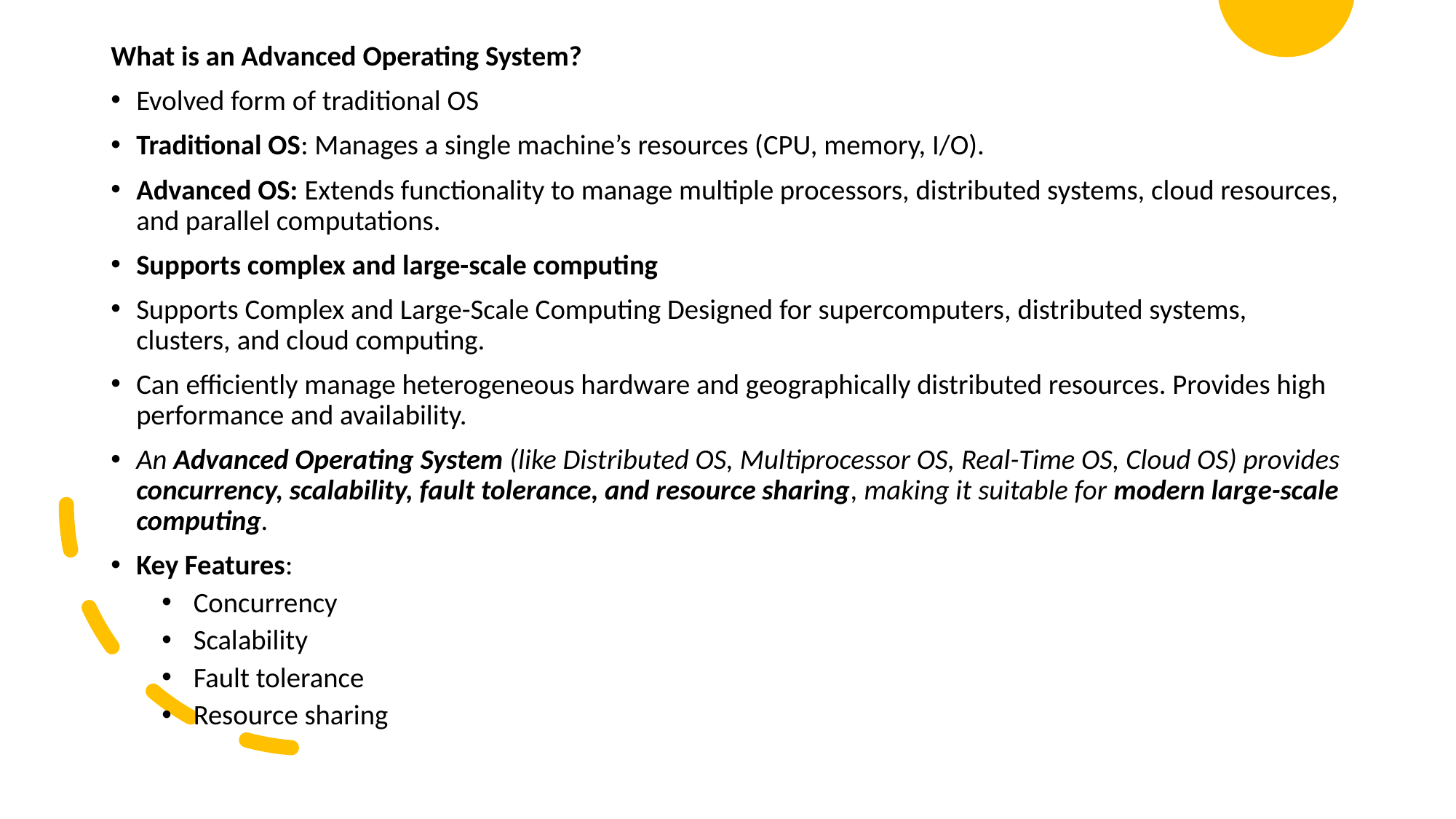

What is an Advanced Operating System?
Evolved form of traditional OS
Traditional OS: Manages a single machine’s resources (CPU, memory, I/O).
Advanced OS: Extends functionality to manage multiple processors, distributed systems, cloud resources, and parallel computations.
Supports complex and large-scale computing
Supports Complex and Large-Scale Computing Designed for supercomputers, distributed systems, clusters, and cloud computing.
Can efficiently manage heterogeneous hardware and geographically distributed resources. Provides high performance and availability.
An Advanced Operating System (like Distributed OS, Multiprocessor OS, Real-Time OS, Cloud OS) provides concurrency, scalability, fault tolerance, and resource sharing, making it suitable for modern large-scale computing.
Key Features:
Concurrency
Scalability
Fault tolerance
Resource sharing